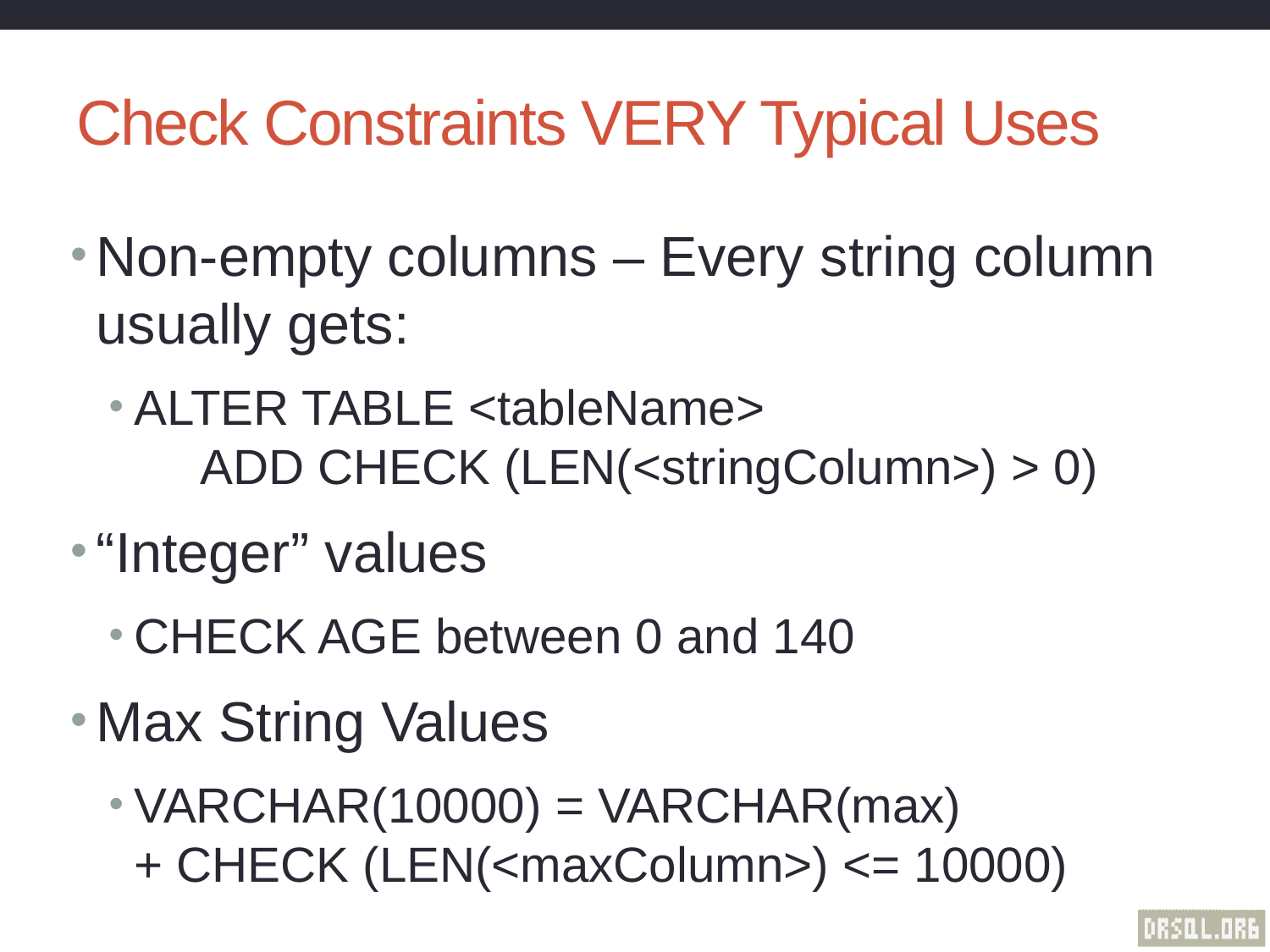

# Check Constraints VERY Typical Uses
Non-empty columns – Every string column usually gets:
ALTER TABLE <tableName>
     ADD CHECK (LEN(<stringColumn>) > 0)
“Integer” values
CHECK AGE between 0 and 140
Max String Values
VARCHAR(10000) = VARCHAR(max)
+ CHECK (LEN(<maxColumn>) <= 10000)